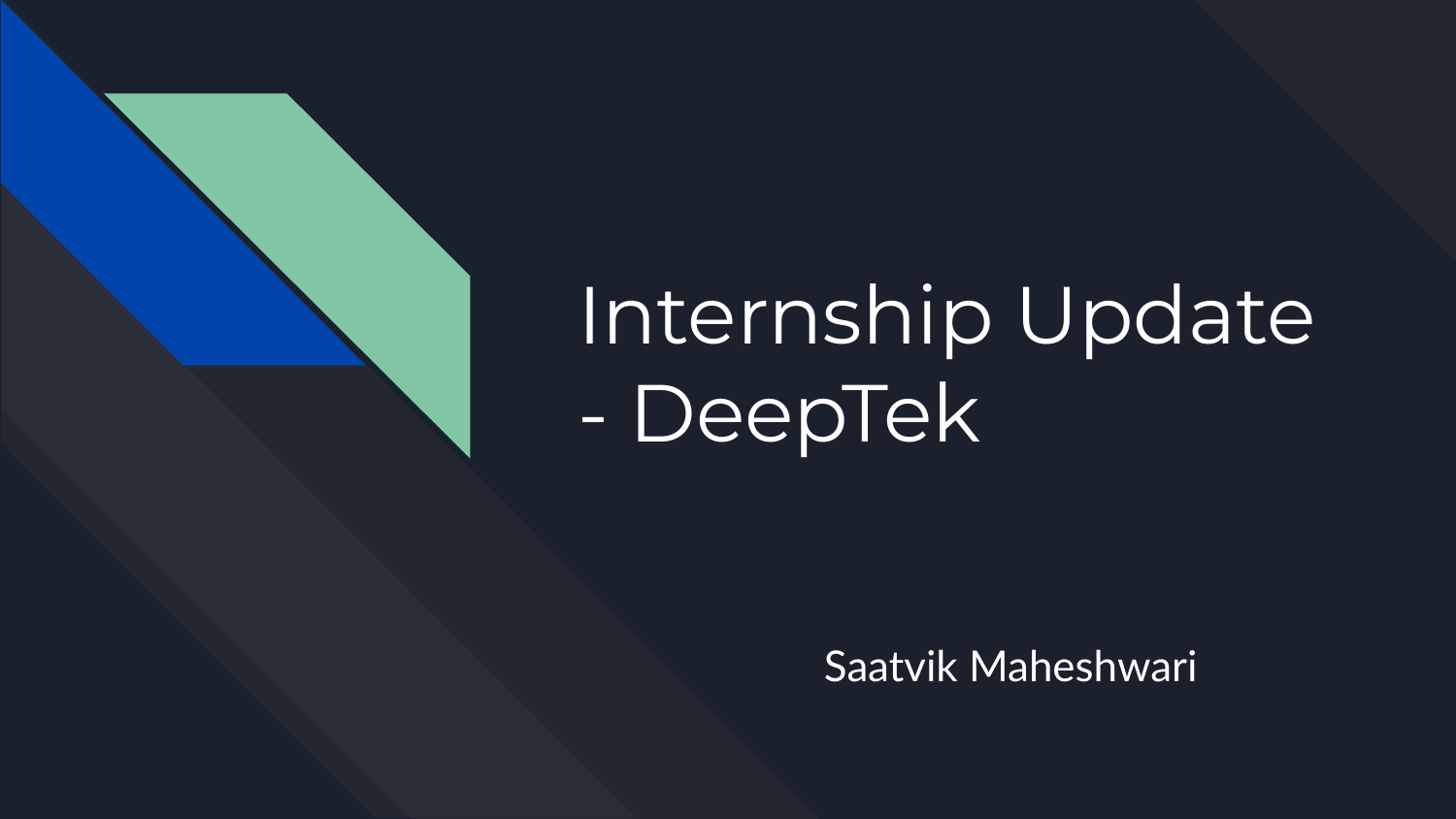

# Internship Update - DeepTek
Saatvik Maheshwari